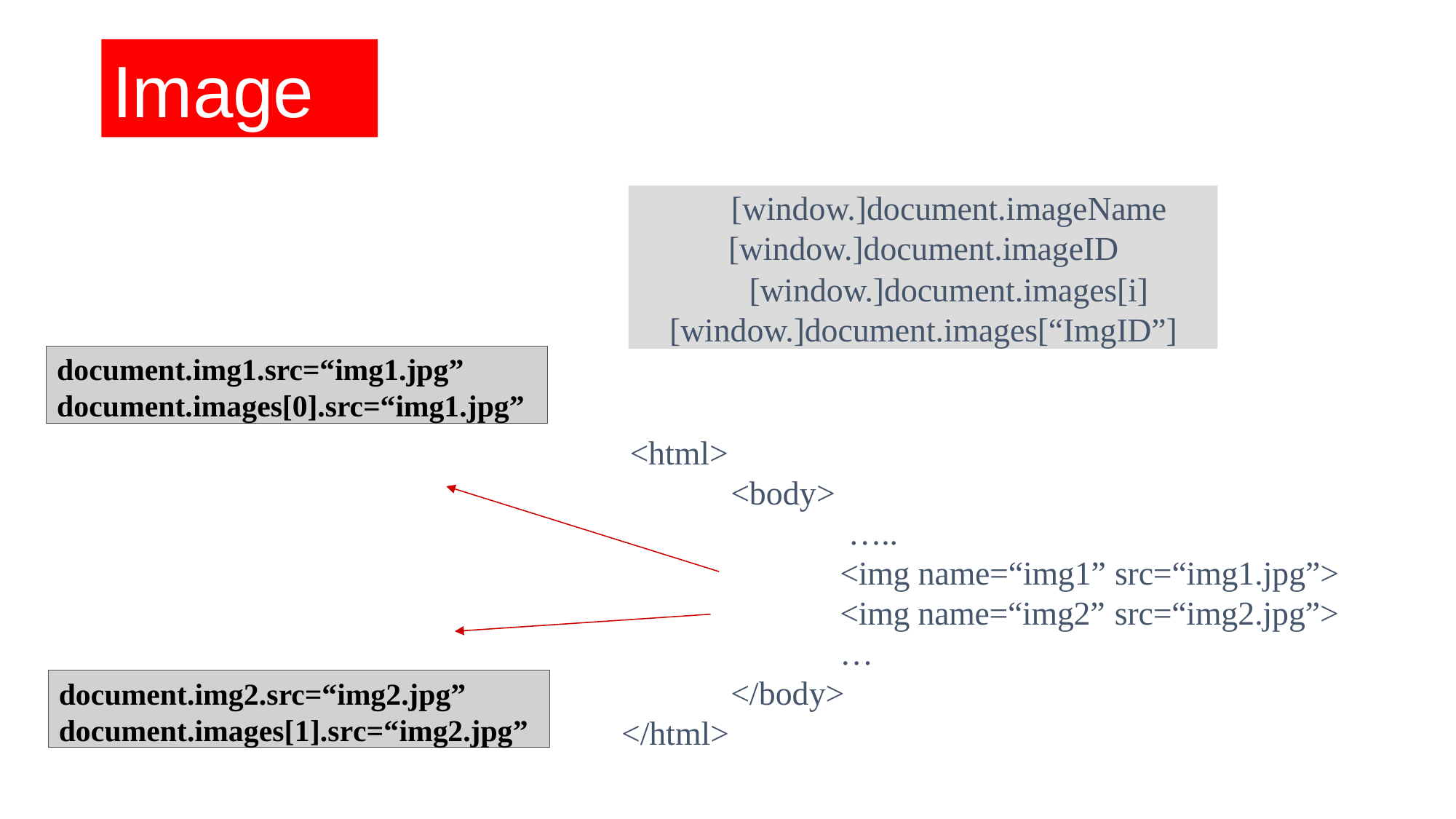

Image
[window.]document.imageName  [window.]document.imageID
[window.]document.images[i]  [window.]document.images[“ImgID”]
document.img1.src=“img1.jpg”  document.images[0].src=“img1.jpg”
<html>
<body>

…..
<img name=“img1” src=“img1.jpg”>
<img name=“img2” src=“img2.jpg”>
…
</body>
document.img2.src=“img2.jpg”  document.images[1].src=“img2.jpg”
</html>